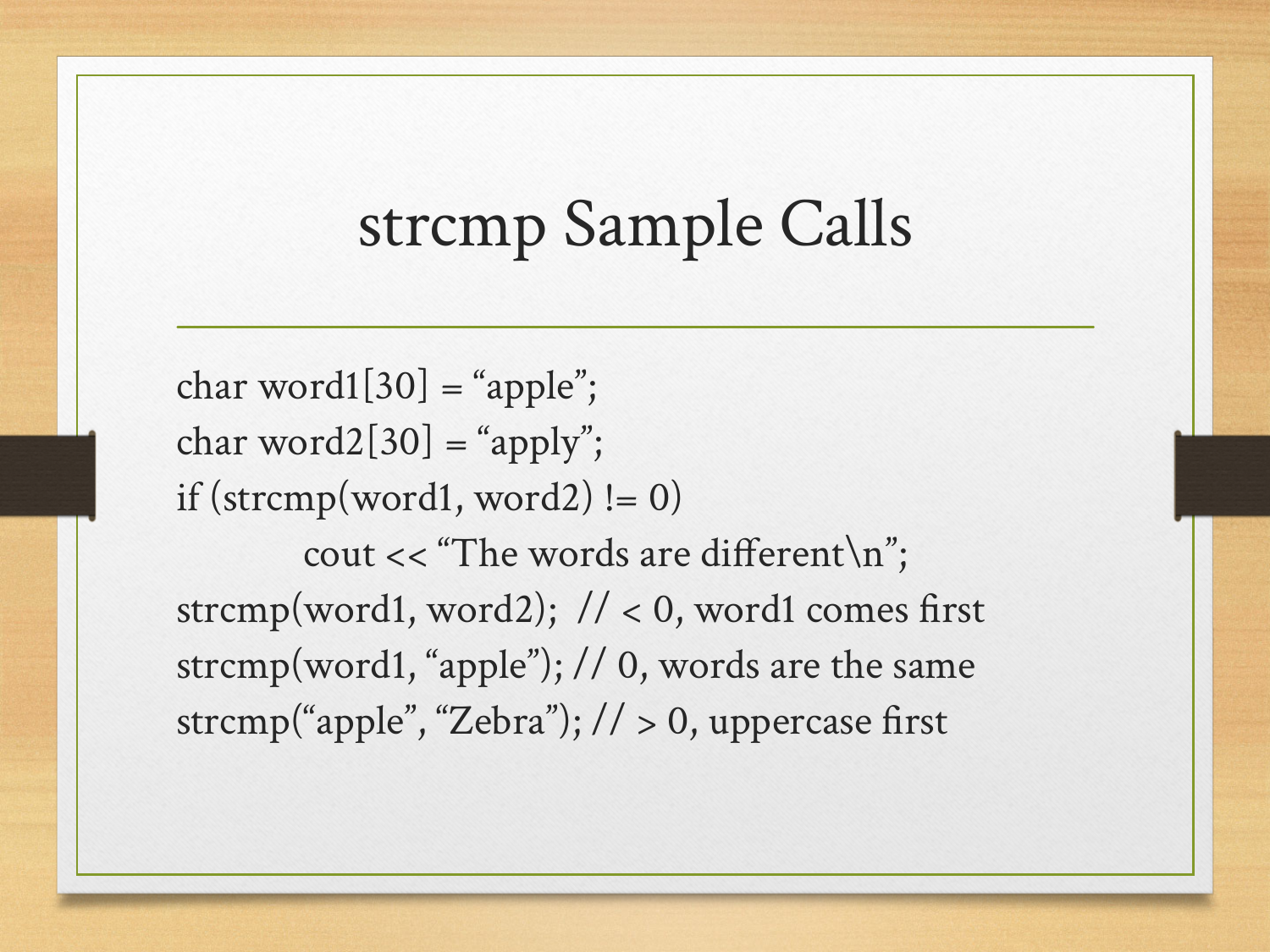

# strcmp Sample Calls
char word1[30] = “apple”;
char word2[30] = “apply”;
if (strcmp(word1, word2) != 0)
	cout << “The words are different\n”;
strcmp(word1, word2);  // < 0, word1 comes first
strcmp(word1, “apple”); // 0, words are the same
strcmp(“apple”, “Zebra”); // > 0, uppercase first